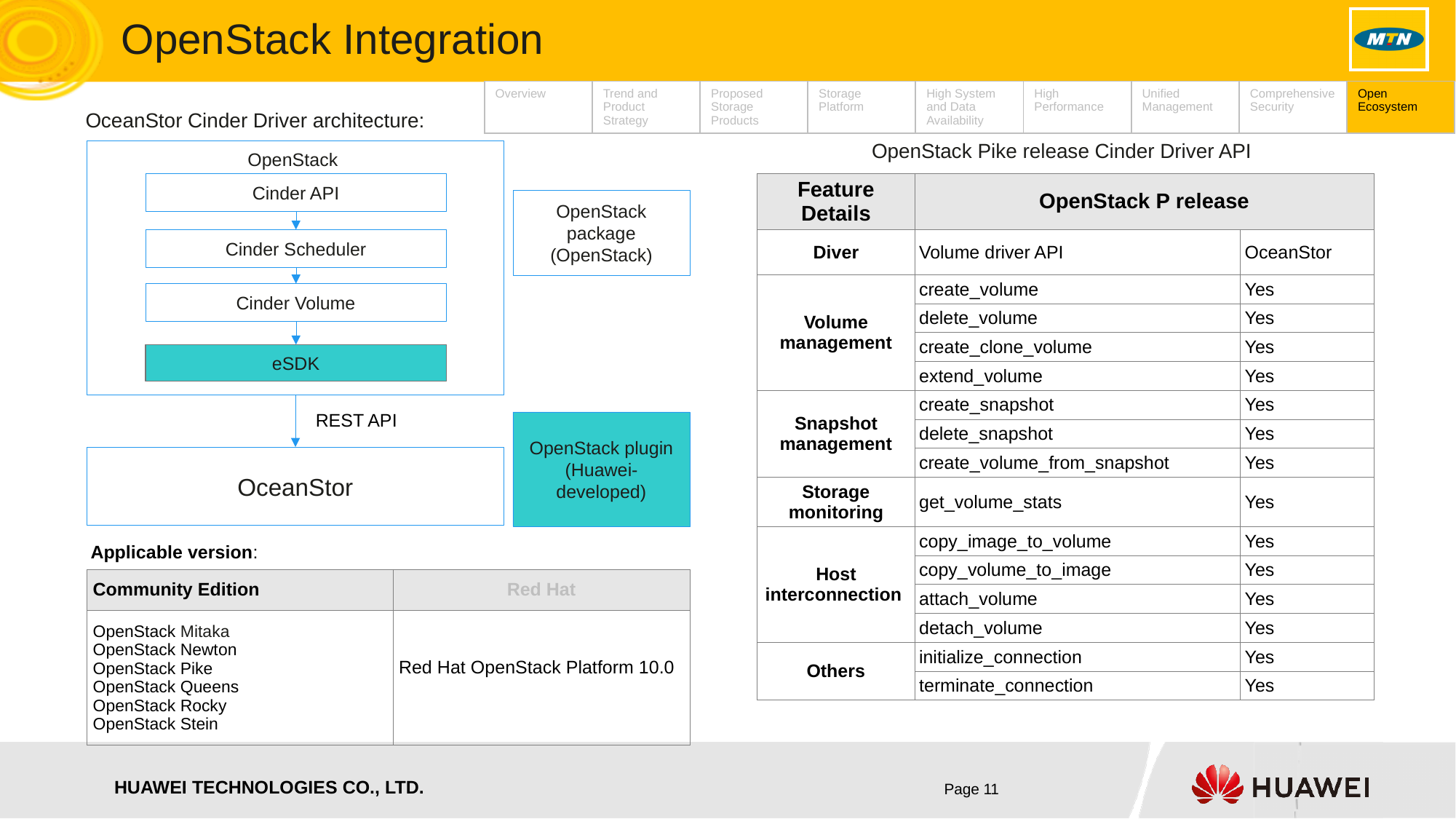

OpenStack Integration
| Overview | Trend and Product Strategy | Proposed Storage Products | Storage Platform | High System and Data Availability | High Performance | Unified Management | Comprehensive Security | Open Ecosystem |
| --- | --- | --- | --- | --- | --- | --- | --- | --- |
OceanStor Cinder Driver architecture:
OpenStack Pike release Cinder Driver API
OpenStack
Cinder API
OpenStack package
(OpenStack)
Cinder Scheduler
Cinder Volume
eSDK
REST API
OpenStack plugin
(Huawei-developed)
OceanStor
| Feature Details | OpenStack P release |  |
| --- | --- | --- |
| Diver | Volume driver API | OceanStor |
| Volume management | create\_volume | Yes |
|  | delete\_volume | Yes |
|  | create\_clone\_volume | Yes |
|  | extend\_volume | Yes |
| Snapshot management | create\_snapshot | Yes |
|  | delete\_snapshot | Yes |
|  | create\_volume\_from\_snapshot | Yes |
| Storage monitoring | get\_volume\_stats | Yes |
| Host interconnection | copy\_image\_to\_volume | Yes |
|  | copy\_volume\_to\_image | Yes |
|  | attach\_volume | Yes |
|  | detach\_volume | Yes |
| Others | initialize\_connection | Yes |
|  | terminate\_connection | Yes |
Applicable version:
| Community Edition | Red Hat |
| --- | --- |
| OpenStack Mitaka OpenStack Newton OpenStack Pike OpenStack Queens OpenStack Rocky OpenStack Stein | Red Hat OpenStack Platform 10.0 |